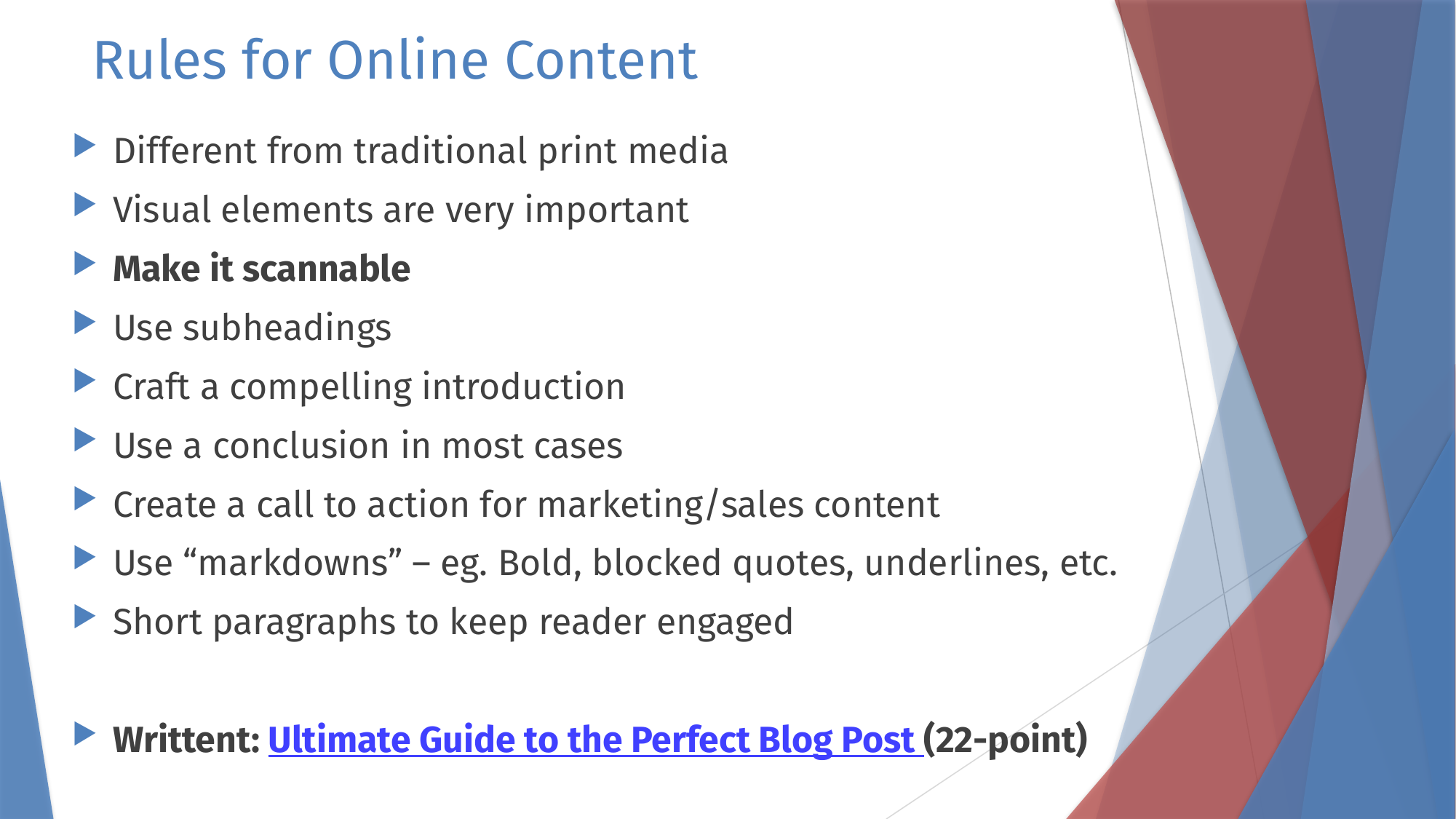

# Rules for Online Content
Different from traditional print media
Visual elements are very important
Make it scannable
Use subheadings
Craft a compelling introduction
Use a conclusion in most cases
Create a call to action for marketing/sales content
Use “markdowns” – eg. Bold, blocked quotes, underlines, etc.
Short paragraphs to keep reader engaged

Writtent: Ultimate Guide to the Perfect Blog Post (22-point)